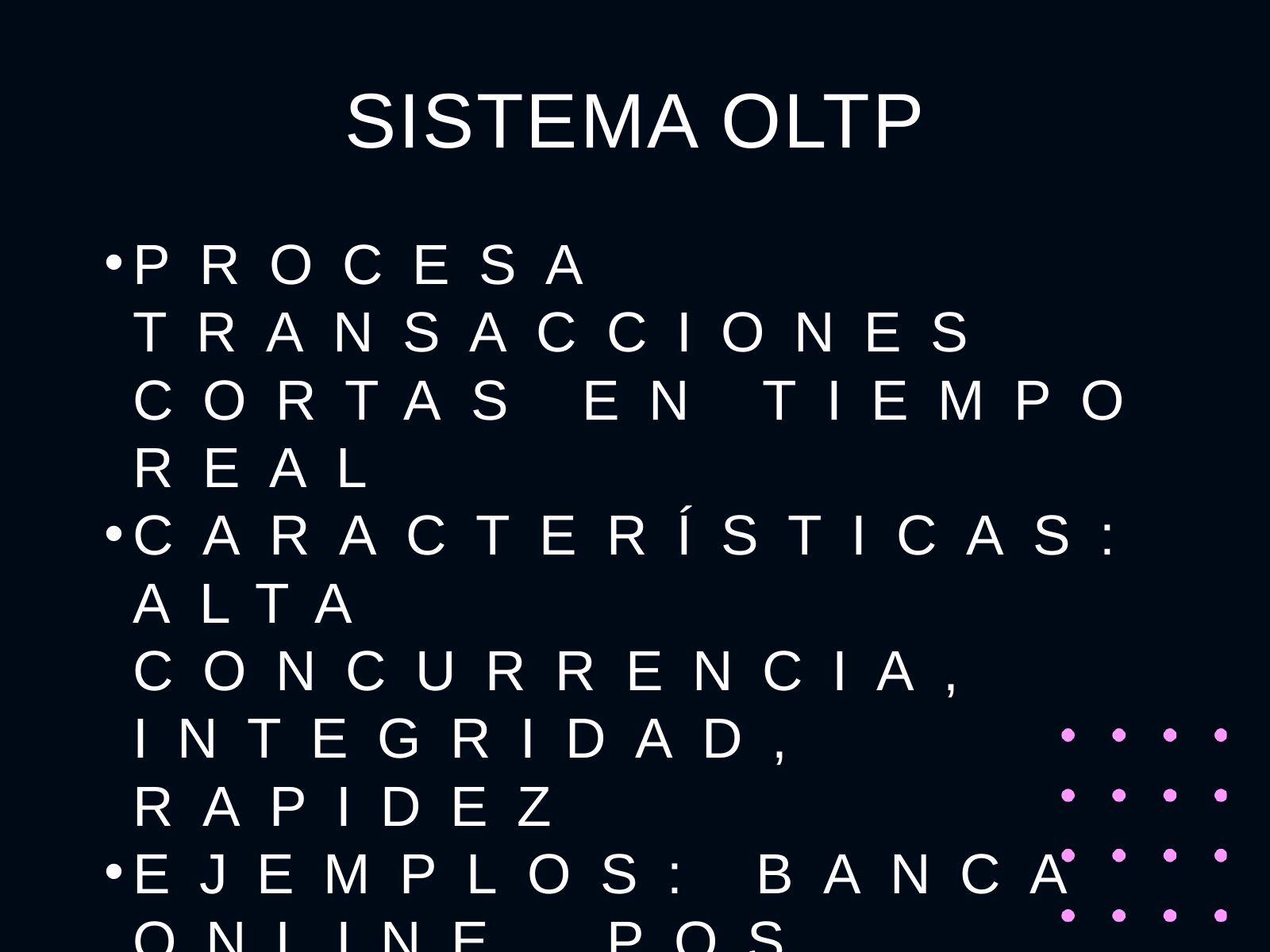

SISTEMA OLTP
PROCESA TRANSACCIONES CORTAS EN TIEMPO REAL
CARACTERÍSTICAS: ALTA CONCURRENCIA, INTEGRIDAD, RAPIDEZ
EJEMPLOS: BANCA ONLINE, POS, COMERCIO ELECTRÓNICO